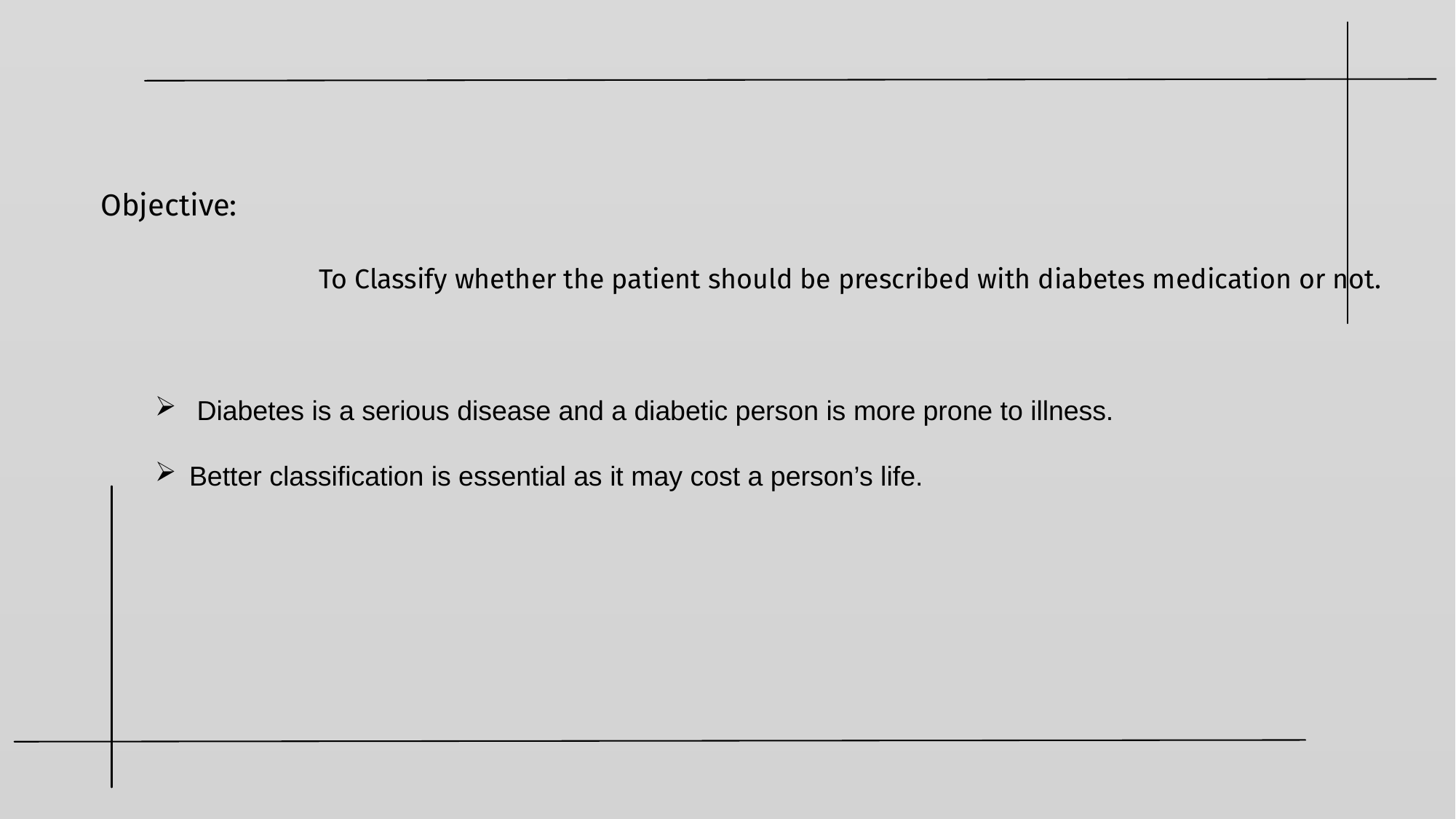

Objective:
		To Classify whether the patient should be prescribed with diabetes medication or not.

 Diabetes is a serious disease and a diabetic person is more prone to illness.
Better classification is essential as it may cost a person’s life.